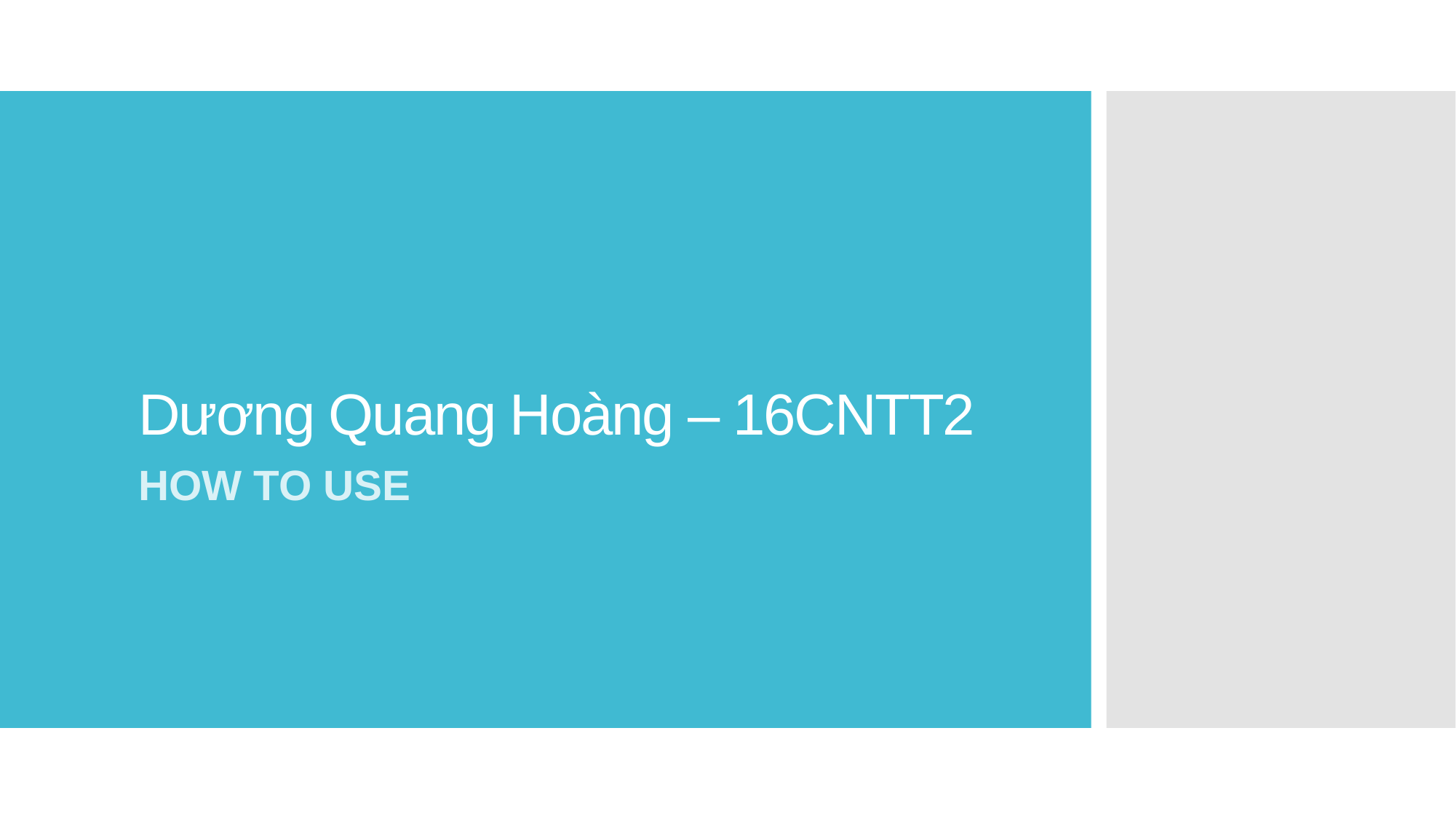

# Dương Quang Hoàng – 16CNTT2
HOW TO USE